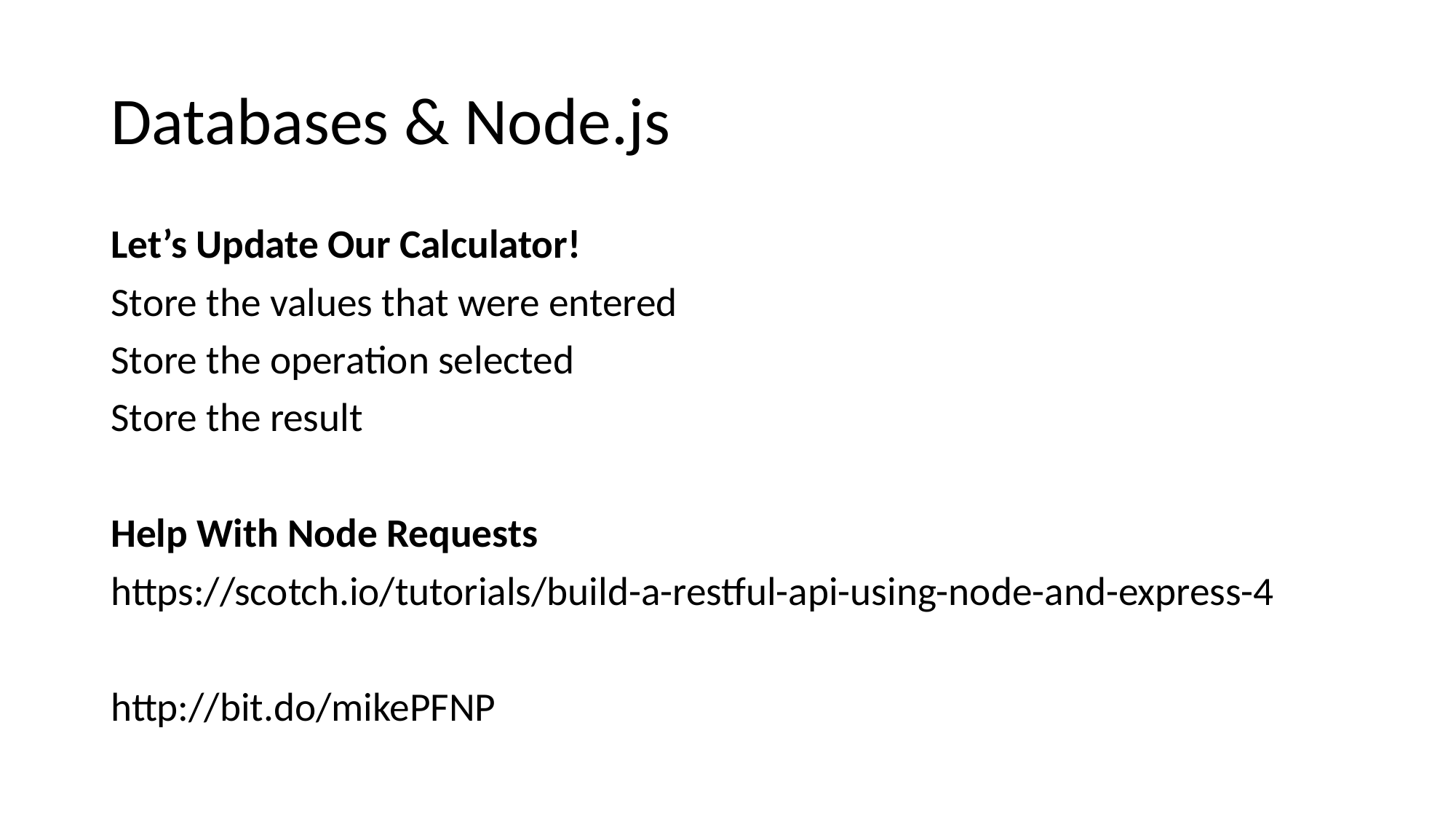

# Databases & Node.js
Let’s Update Our Calculator!
Store the values that were entered
Store the operation selected
Store the result

Help With Node Requests
https://scotch.io/tutorials/build-a-restful-api-using-node-and-express-4

http://bit.do/mikePFNP